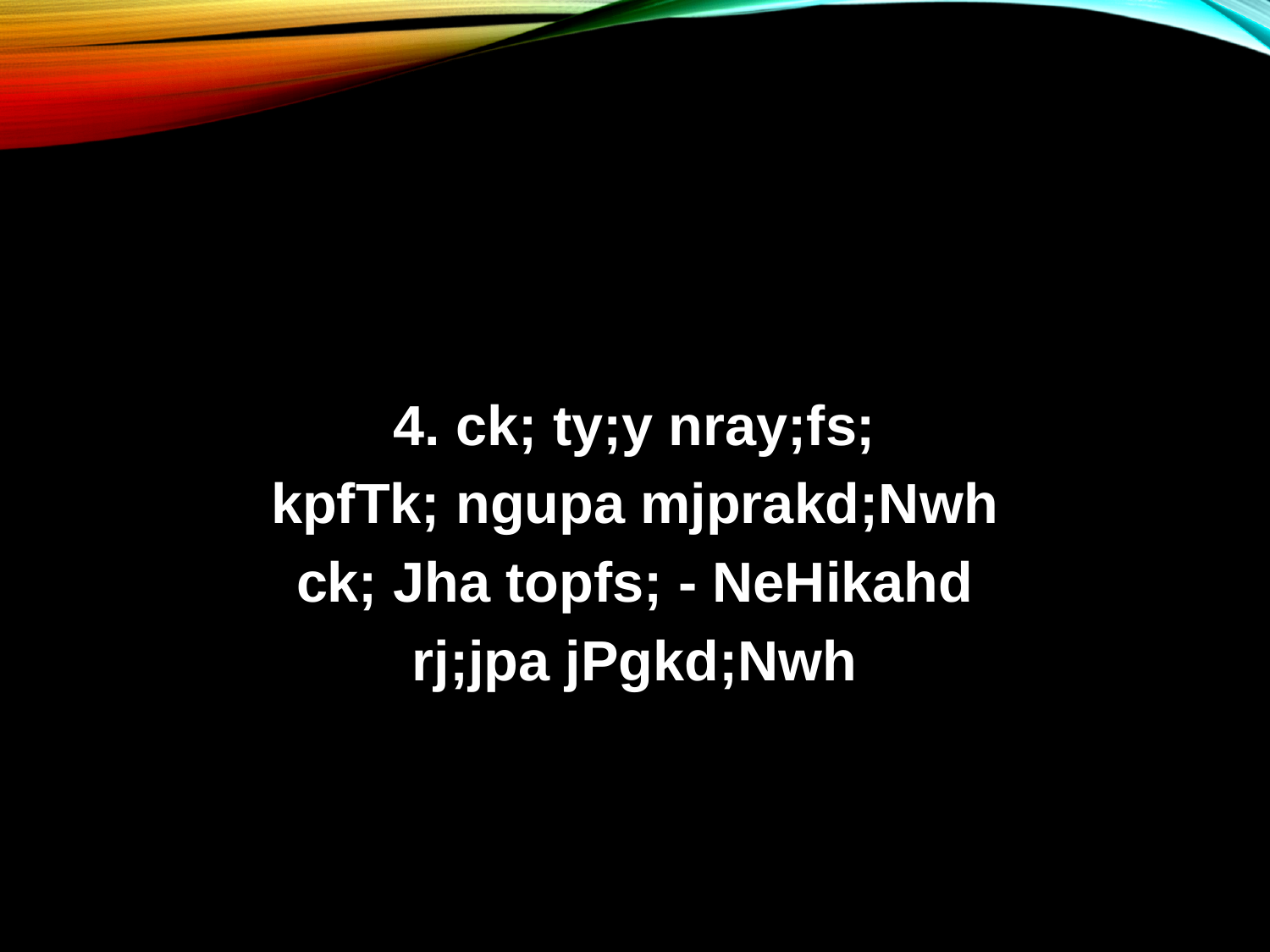

#

4. ck; ty;y nray;fs;
kpfTk; ngupa mjprakd;Nwh
ck; Jha topfs; - NeHikahd
rj;jpa jPgkd;Nwh